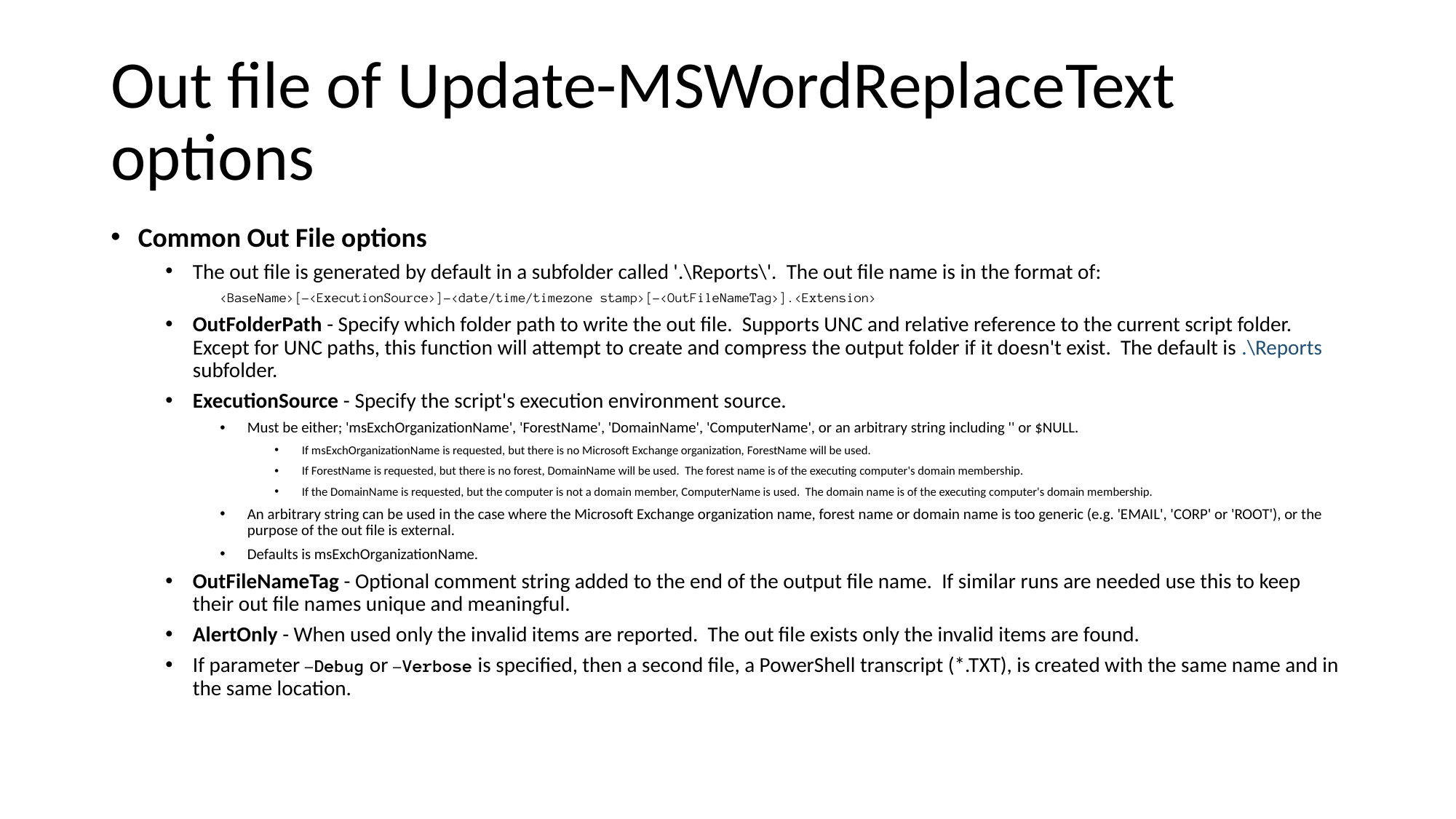

# Out file of Update-MSWordReplaceText options
Common Out File options
The out file is generated by default in a subfolder called '.\Reports\'.  The out file name is in the format of:
<BaseName>[-<ExecutionSource>]-<date/time/timezone stamp>[-<OutFileNameTag>].<Extension>
OutFolderPath - Specify which folder path to write the out file.  Supports UNC and relative reference to the current script folder.  Except for UNC paths, this function will attempt to create and compress the output folder if it doesn't exist.  The default is .\Reports subfolder.
ExecutionSource - Specify the script's execution environment source.
Must be either; 'msExchOrganizationName', 'ForestName', 'DomainName', 'ComputerName', or an arbitrary string including '' or $NULL.
If msExchOrganizationName is requested, but there is no Microsoft Exchange organization, ForestName will be used.
If ForestName is requested, but there is no forest, DomainName will be used.  The forest name is of the executing computer's domain membership.
If the DomainName is requested, but the computer is not a domain member, ComputerName is used.  The domain name is of the executing computer's domain membership.
An arbitrary string can be used in the case where the Microsoft Exchange organization name, forest name or domain name is too generic (e.g. 'EMAIL', 'CORP' or 'ROOT'), or the purpose of the out file is external.
Defaults is msExchOrganizationName.
OutFileNameTag - Optional comment string added to the end of the output file name.  If similar runs are needed use this to keep their out file names unique and meaningful.
AlertOnly - When used only the invalid items are reported.  The out file exists only the invalid items are found.
If parameter -Debug or -Verbose is specified, then a second file, a PowerShell transcript (*.TXT), is created with the same name and in the same location.